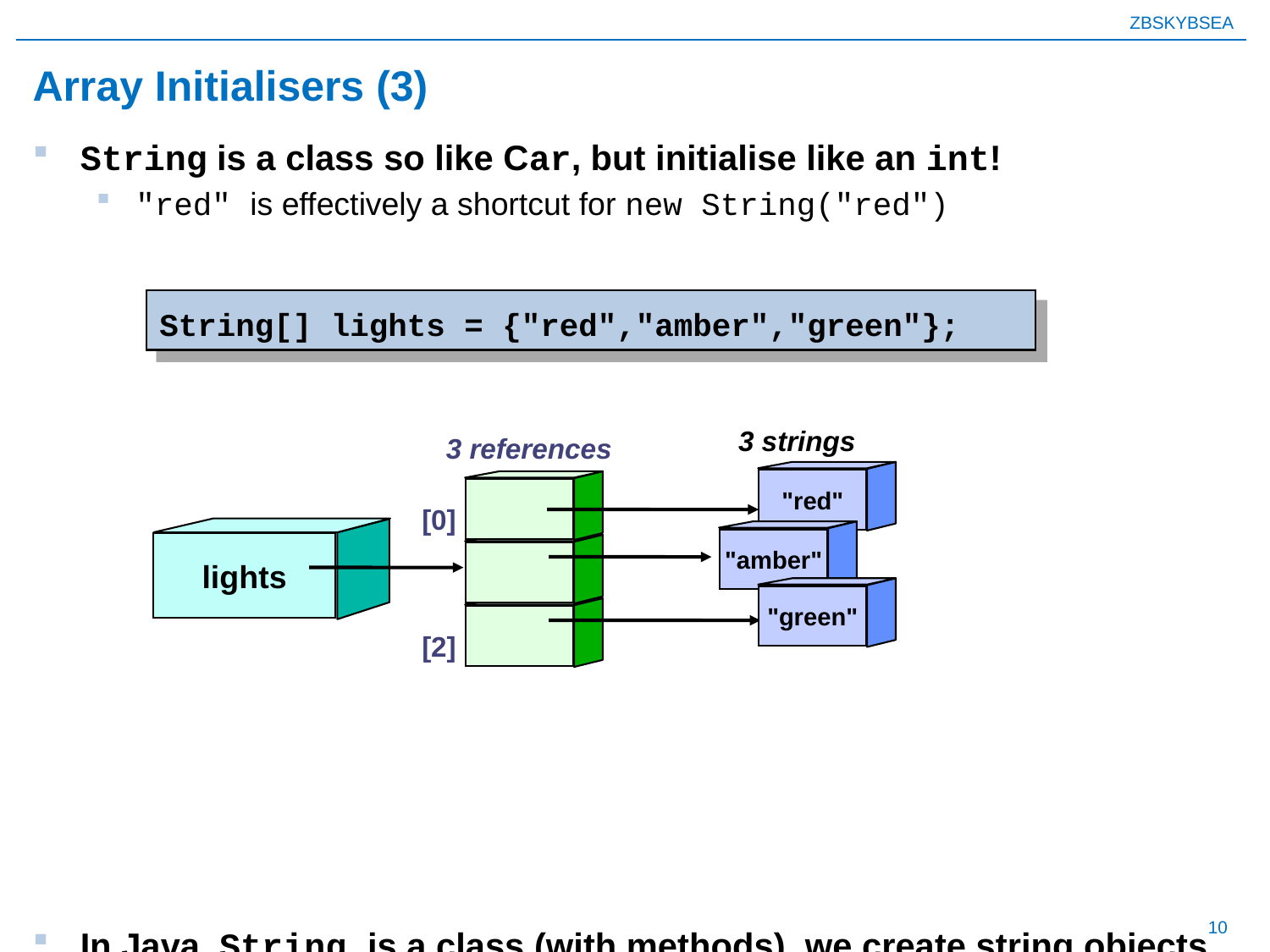

# Array Initialisers (3)
String is a class so like Car, but initialise like an int!
"red" is effectively a shortcut for new String("red")

In Java, String is a class (with methods), we create string objects
lights is a reference to an array of String references!!
String[] lights = {"red","amber","green"};
3 references
3 strings

"red"

"amber"

"green"

[0]

lights

[2]